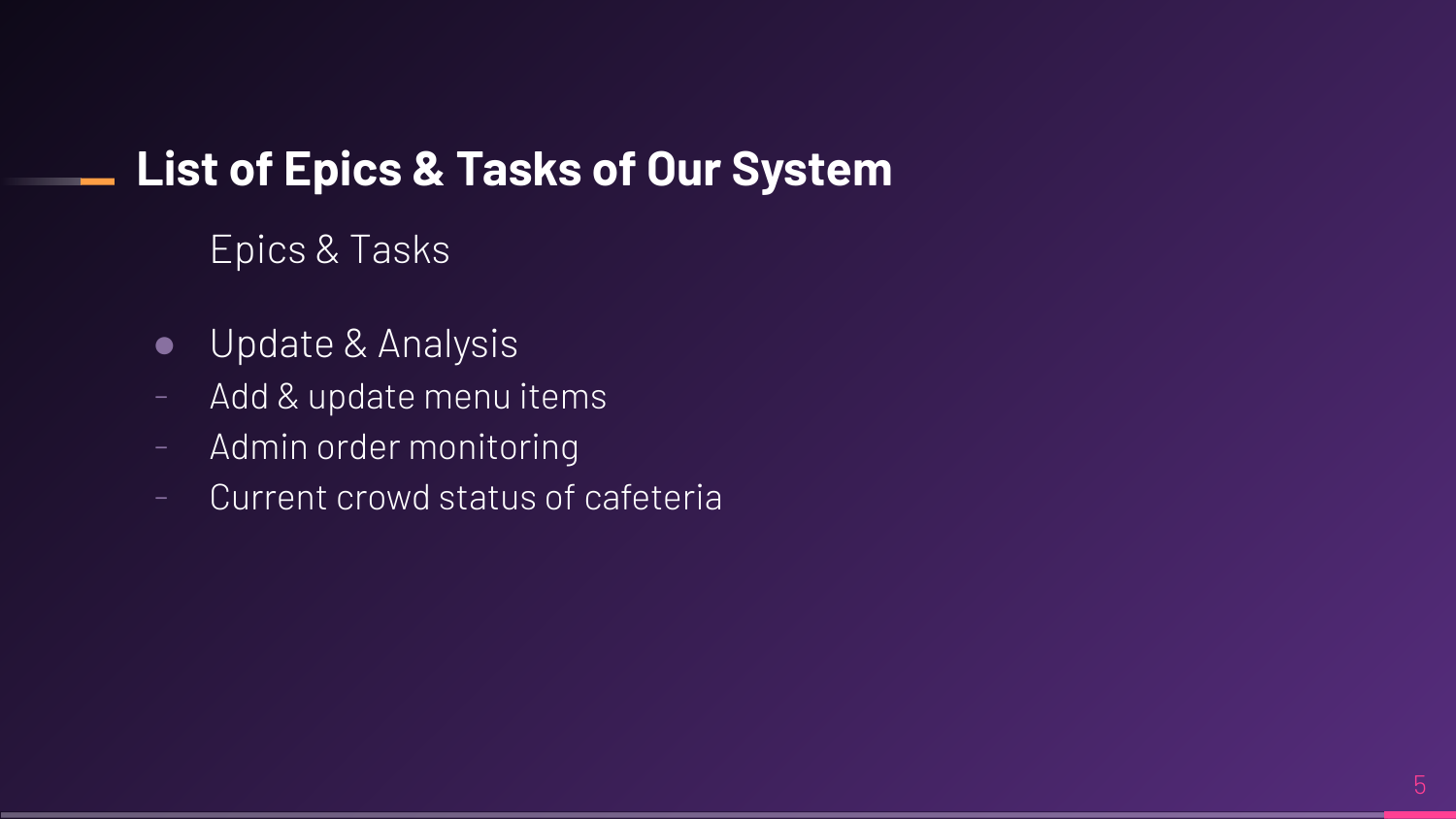

# List of Epics & Tasks of Our System
Epics & Tasks

Update & Analysis
Add & update menu items
Admin order monitoring
Current crowd status of cafeteria
5